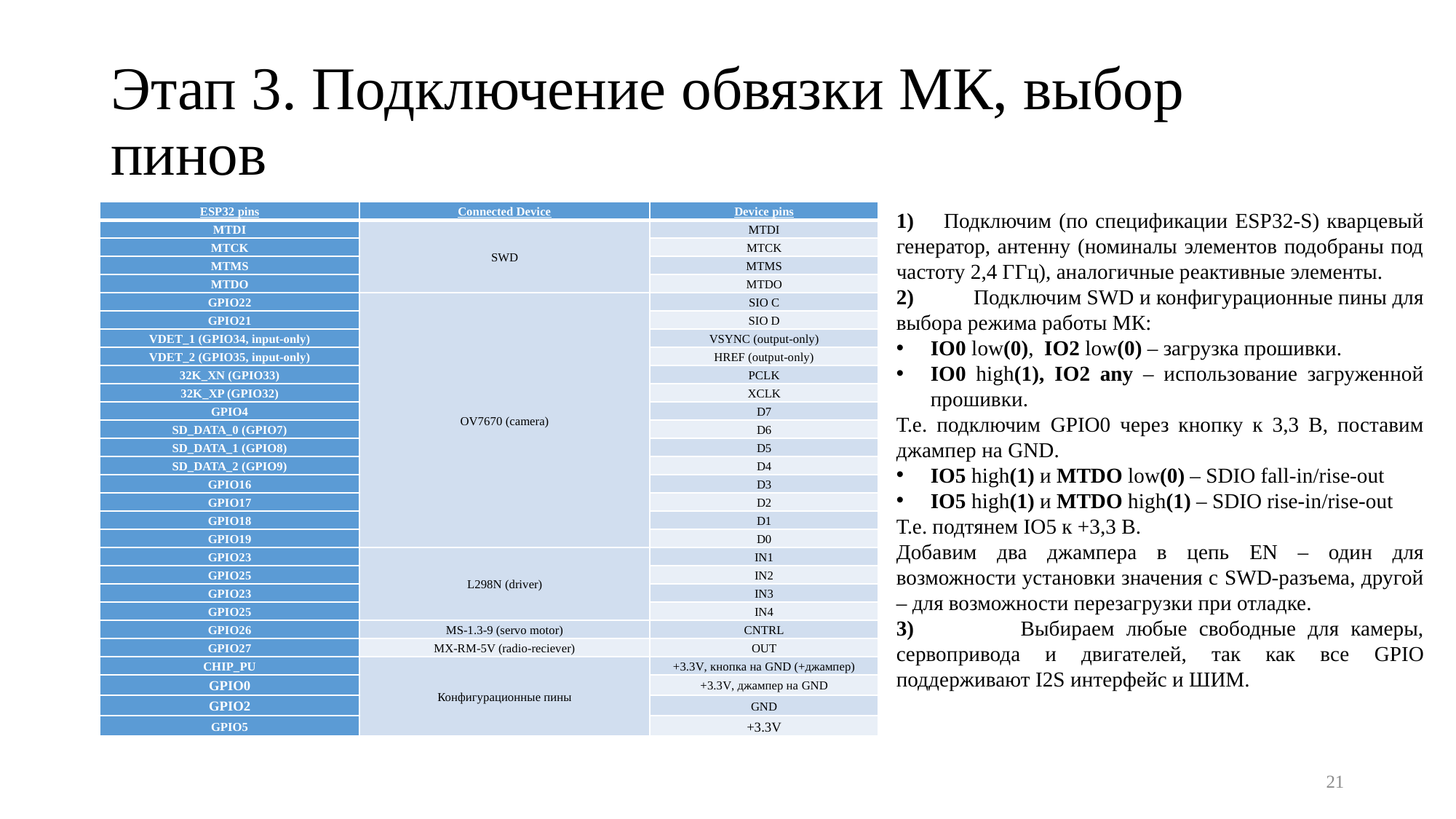

# Этап 3. Подключение обвязки МК, выбор пинов
| ESP32 pins | Connected Device | Device pins |
| --- | --- | --- |
| MTDI | SWD | MTDI |
| MTCK |  | MTCK |
| MTMS |  | MTMS |
| MTDO |  | MTDO |
| GPIO22 | OV7670 (camera) | SIO C |
| GPIO21 |  | SIO D |
| VDET\_1 (GPIO34, input-only) |  | VSYNC (output-only) |
| VDET\_2 (GPIO35, input-only) |  | HREF (output-only) |
| 32K\_XN (GPIO33) |  | PCLK |
| 32K\_XP (GPIO32) |  | XCLK |
| GPIO4 |  | D7 |
| SD\_DATA\_0 (GPIO7) |  | D6 |
| SD\_DATA\_1 (GPIO8) |  | D5 |
| SD\_DATA\_2 (GPIO9) |  | D4 |
| GPIO16 |  | D3 |
| GPIO17 |  | D2 |
| GPIO18 |  | D1 |
| GPIO19 |  | D0 |
| GPIO23 | L298N (driver) | IN1 |
| GPIO25 |  | IN2 |
| GPIO23 |  | IN3 |
| GPIO25 |  | IN4 |
| GPIO26 | MS-1.3-9 (servo motor) | CNTRL |
| GPIO27 | MX-RM-5V (radio-reciever) | OUT |
| CHIP\_PU | Конфигурационные пины | +3.3V, кнопка на GND (+джампер) |
| GPIO0 |  | +3.3V, джампер на GND |
| GPIO2 |  | GND |
| GPIO5 |  | +3.3V |
1)    Подключим (по спецификации ESP32-S) кварцевый генератор, антенну (номиналы элементов подобраны под частоту 2,4 ГГц), аналогичные реактивные элементы.
2)           Подключим SWD и конфигурационные пины для выбора режима работы МК:
IO0 low(0),  IO2 low(0) – загрузка прошивки.
IO0 high(1), IO2 any – использование загруженной прошивки.
Т.е. подключим GPIO0 через кнопку к 3,3 В, поставим джампер на GND.
IO5 high(1) и MTDO low(0) – SDIO fall-in/rise-out
IO5 high(1) и MTDO high(1) – SDIO rise-in/rise-out
Т.е. подтянем IO5 к +3,3 В.
Добавим два джампера в цепь EN – один для возможности установки значения с SWD-разъема, другой – для возможности перезагрузки при отладке.
3)         Выбираем любые свободные для камеры, сервопривода и двигателей, так как все GPIO поддерживают I2S интерфейс и ШИМ.

21